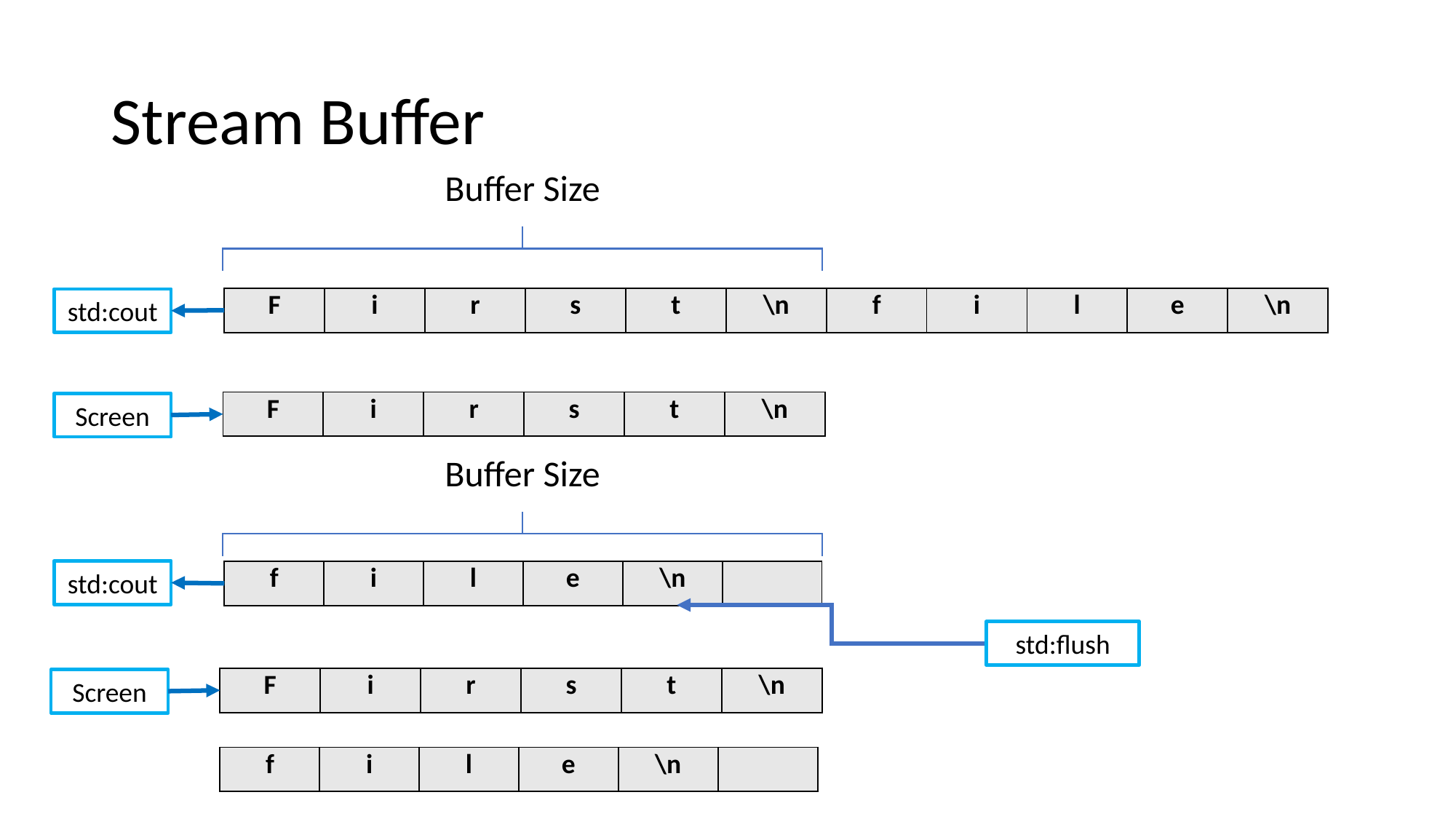

# Stream Buffer
Buffer Size

| F | i | r | s | t | \n | f | i | l | e | \n |
| --- | --- | --- | --- | --- | --- | --- | --- | --- | --- | --- |
std:cout
| F | i | r | s | t | \n |
| --- | --- | --- | --- | --- | --- |
Screen
Buffer Size
std:cout
| f | i | l | e | \n |  |
| --- | --- | --- | --- | --- | --- |
std:flush
| F | i | r | s | t | \n |
| --- | --- | --- | --- | --- | --- |
Screen
| f | i | l | e | \n |  |
| --- | --- | --- | --- | --- | --- |